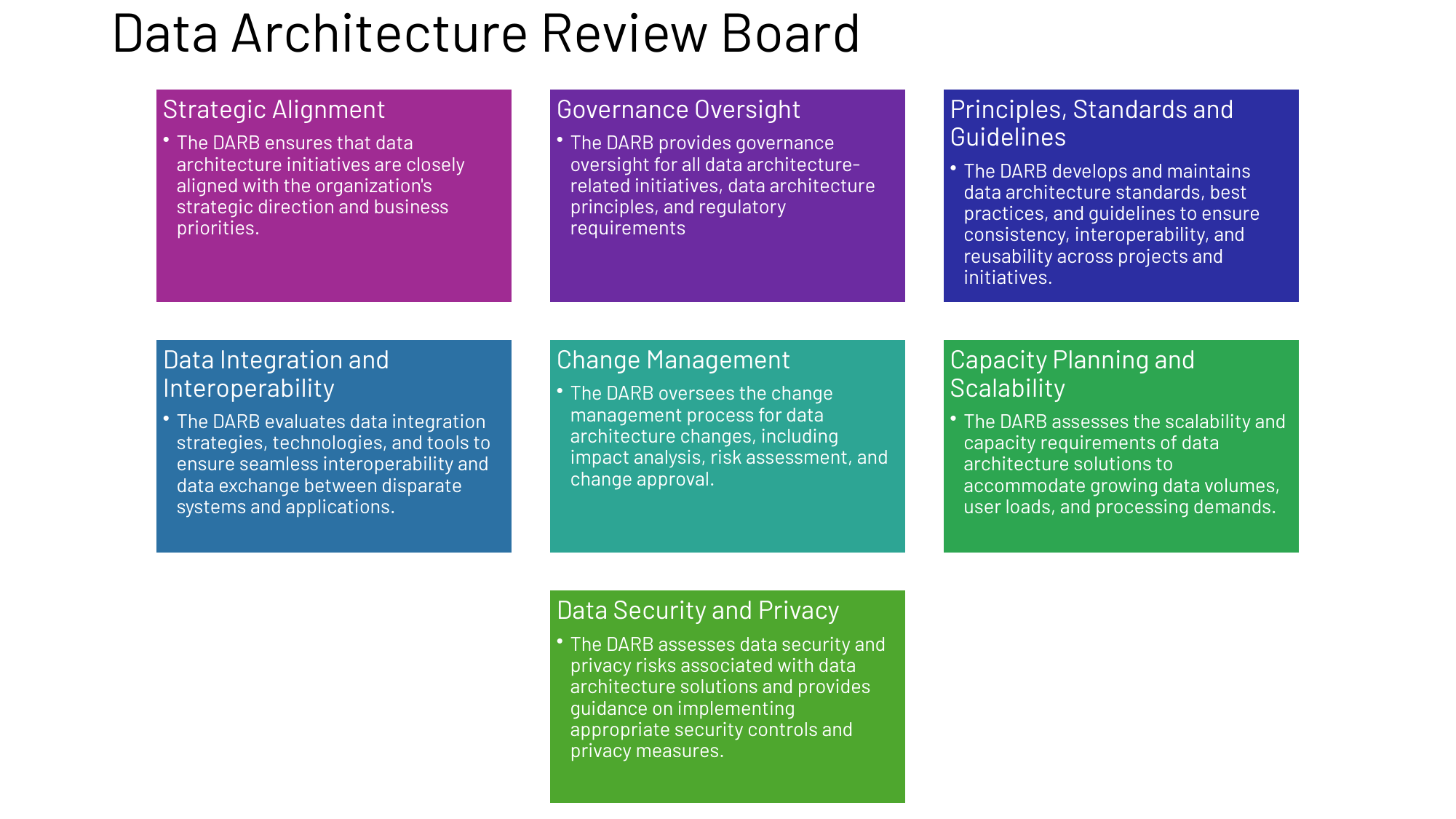

# Data Architecture Review Board
Strategic Alignment
The DARB ensures that data architecture initiatives are closely aligned with the organization's strategic direction and business priorities.
Governance Oversight
The DARB provides governance oversight for all data architecture-related initiatives, data architecture principles, and regulatory requirements
Principles, Standards and Guidelines
The DARB develops and maintains data architecture standards, best practices, and guidelines to ensure consistency, interoperability, and reusability across projects and initiatives.
Data Integration and Interoperability
The DARB evaluates data integration strategies, technologies, and tools to ensure seamless interoperability and data exchange between disparate systems and applications.
Change Management
The DARB oversees the change management process for data architecture changes, including impact analysis, risk assessment, and change approval.
Capacity Planning and Scalability
The DARB assesses the scalability and capacity requirements of data architecture solutions to accommodate growing data volumes, user loads, and processing demands.
Data Security and Privacy
The DARB assesses data security and privacy risks associated with data architecture solutions and provides guidance on implementing appropriate security controls and privacy measures.